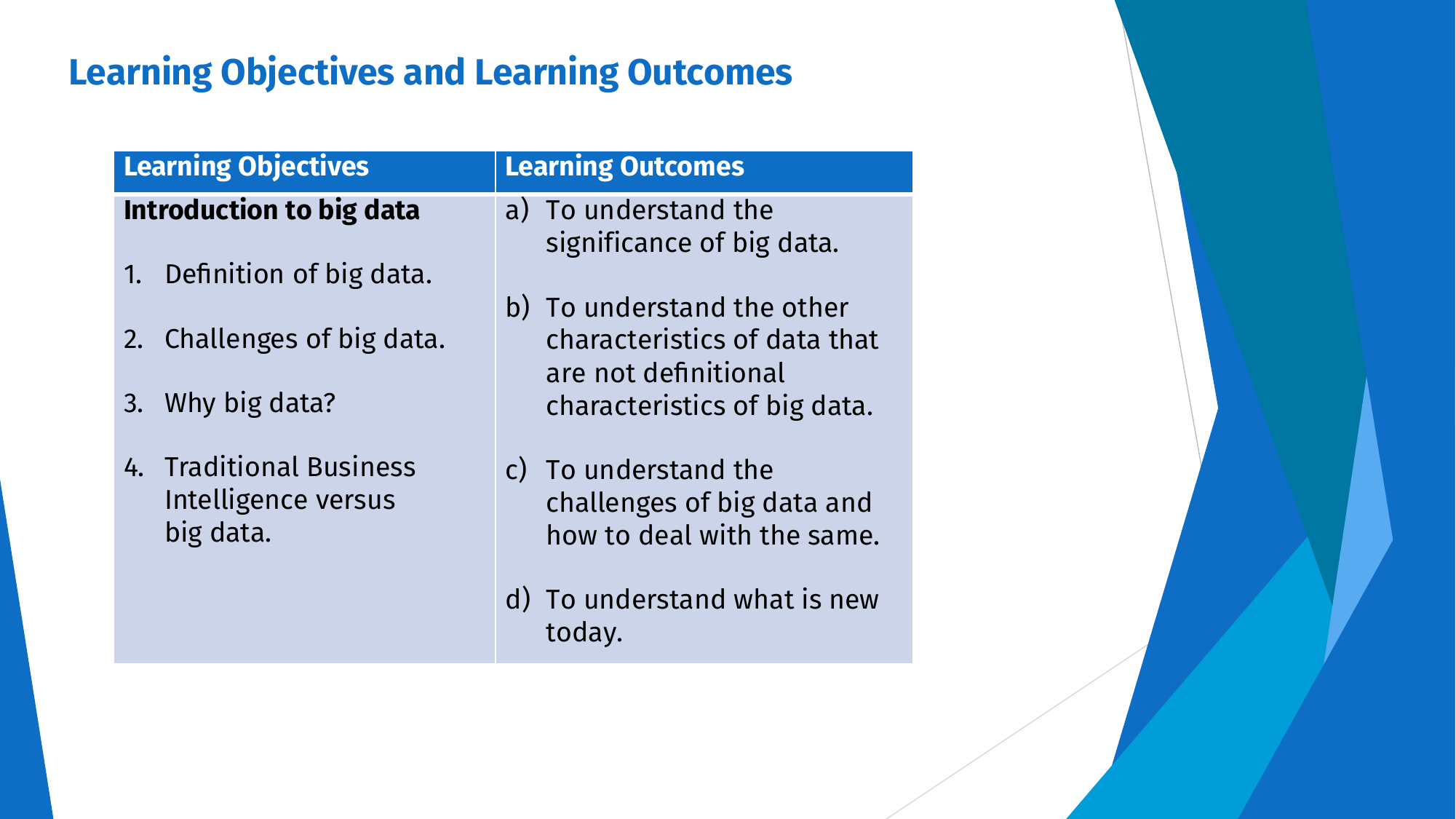

# Learning Objectives and Learning Outcomes
| Learning Objectives | Learning Outcomes |
| --- | --- |
| Introduction to big data Definition of big data. Challenges of big data. Why big data? Traditional Business Intelligence versus big data. | To understand the significance of big data. To understand the other characteristics of data that are not definitional characteristics of big data. To understand the challenges of big data and how to deal with the same. To understand what is new today. |